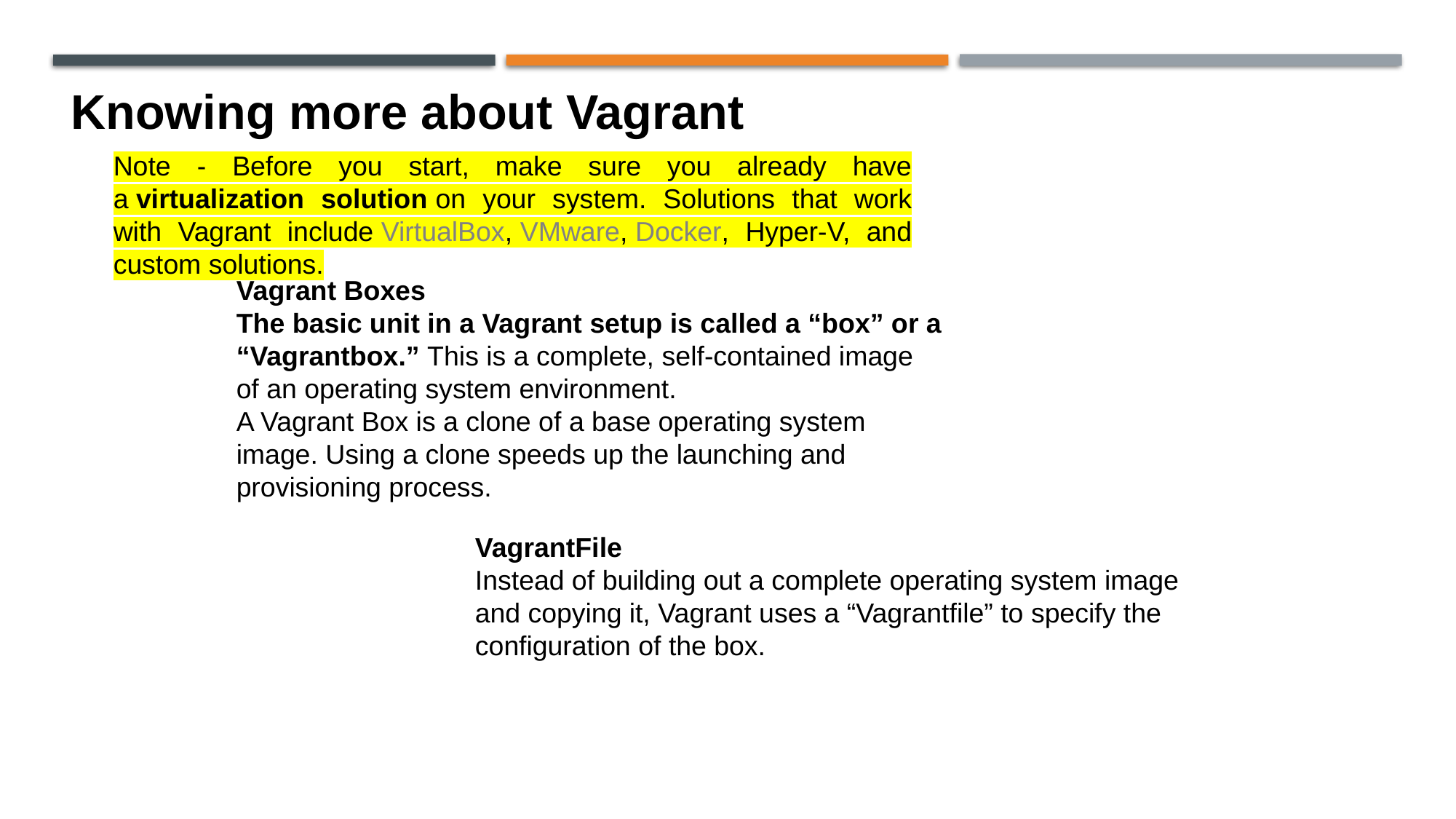

Knowing more about Vagrant
Note - Before you start, make sure you already have a virtualization solution on your system. Solutions that work with Vagrant include VirtualBox, VMware, Docker, Hyper-V, and custom solutions.
Vagrant Boxes
The basic unit in a Vagrant setup is called a “box” or a “Vagrantbox.” This is a complete, self-contained image of an operating system environment.
A Vagrant Box is a clone of a base operating system image. Using a clone speeds up the launching and provisioning process.
VagrantFile
Instead of building out a complete operating system image and copying it, Vagrant uses a “Vagrantfile” to specify the configuration of the box.